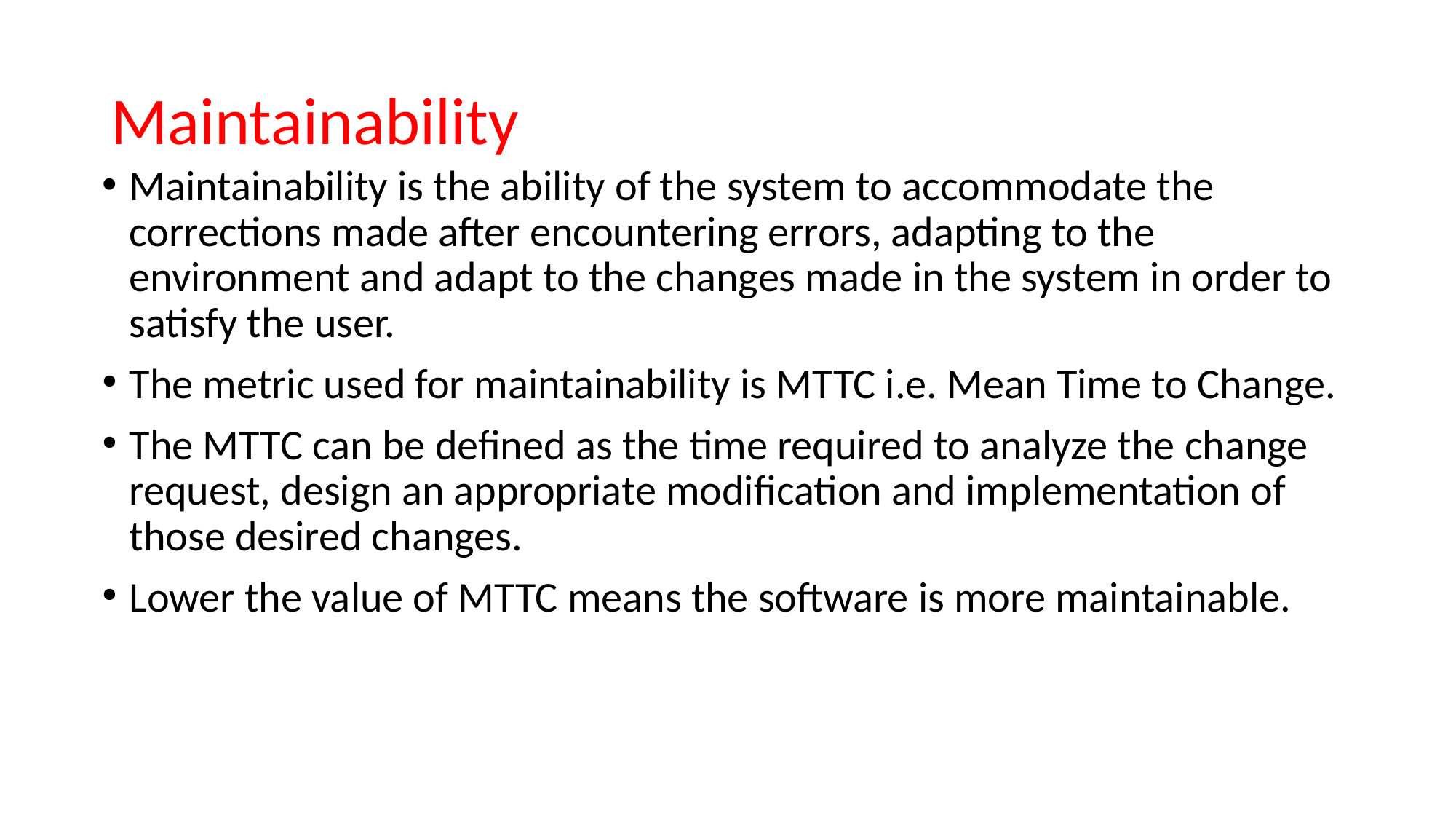

Maintainability
Maintainability is the ability of the system to accommodate the corrections made after encountering errors, adapting to the environment and adapt to the changes made in the system in order to satisfy the user.
The metric used for maintainability is MTTC i.e. Mean Time to Change.
The MTTC can be defined as the time required to analyze the change request, design an appropriate modification and implementation of those desired changes.
Lower the value of MTTC means the software is more maintainable.